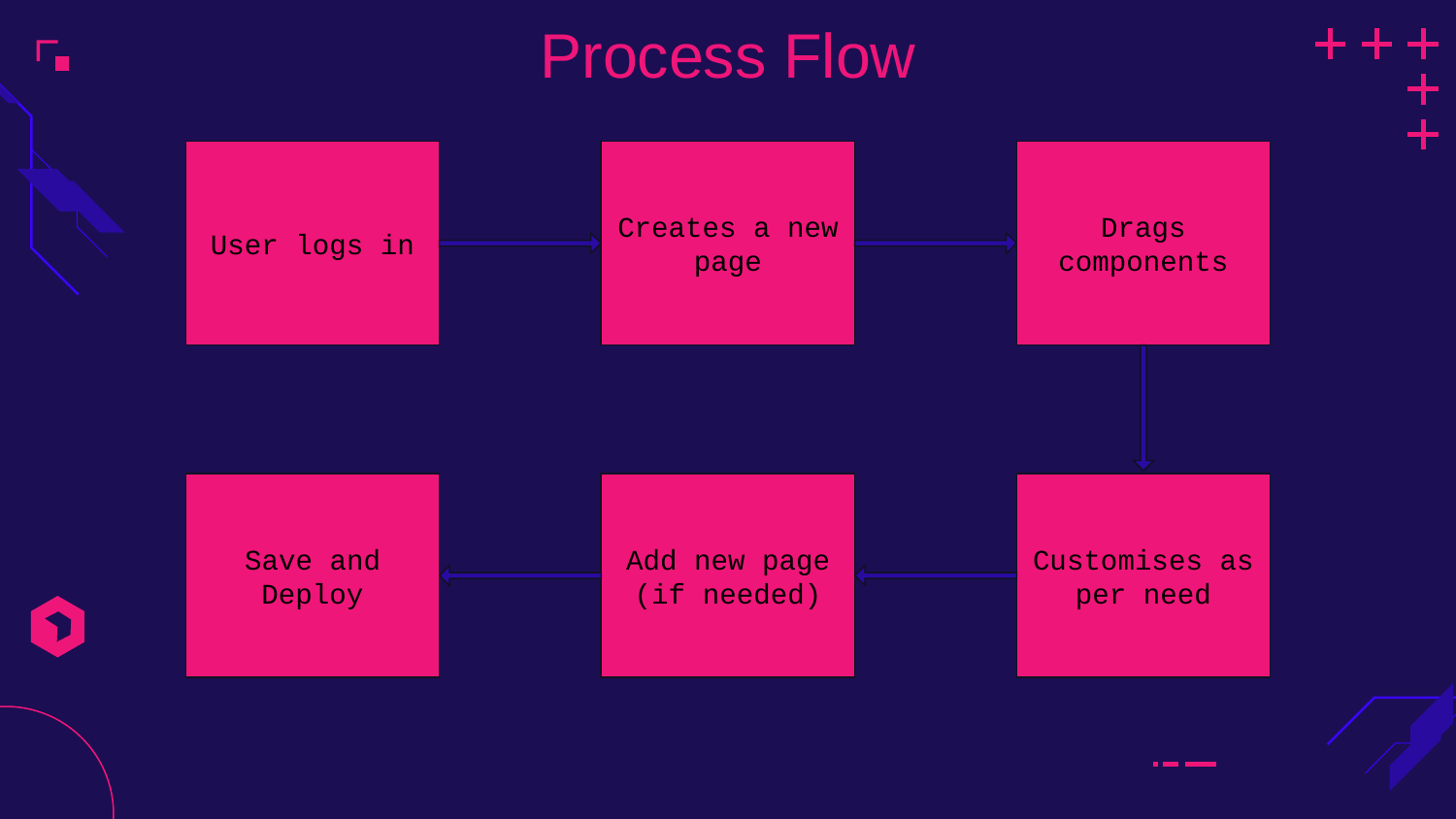

# Process Flow
User logs in
Creates a new page
Drags components

Save and Deploy
Add new page (if needed)
Customises as per need